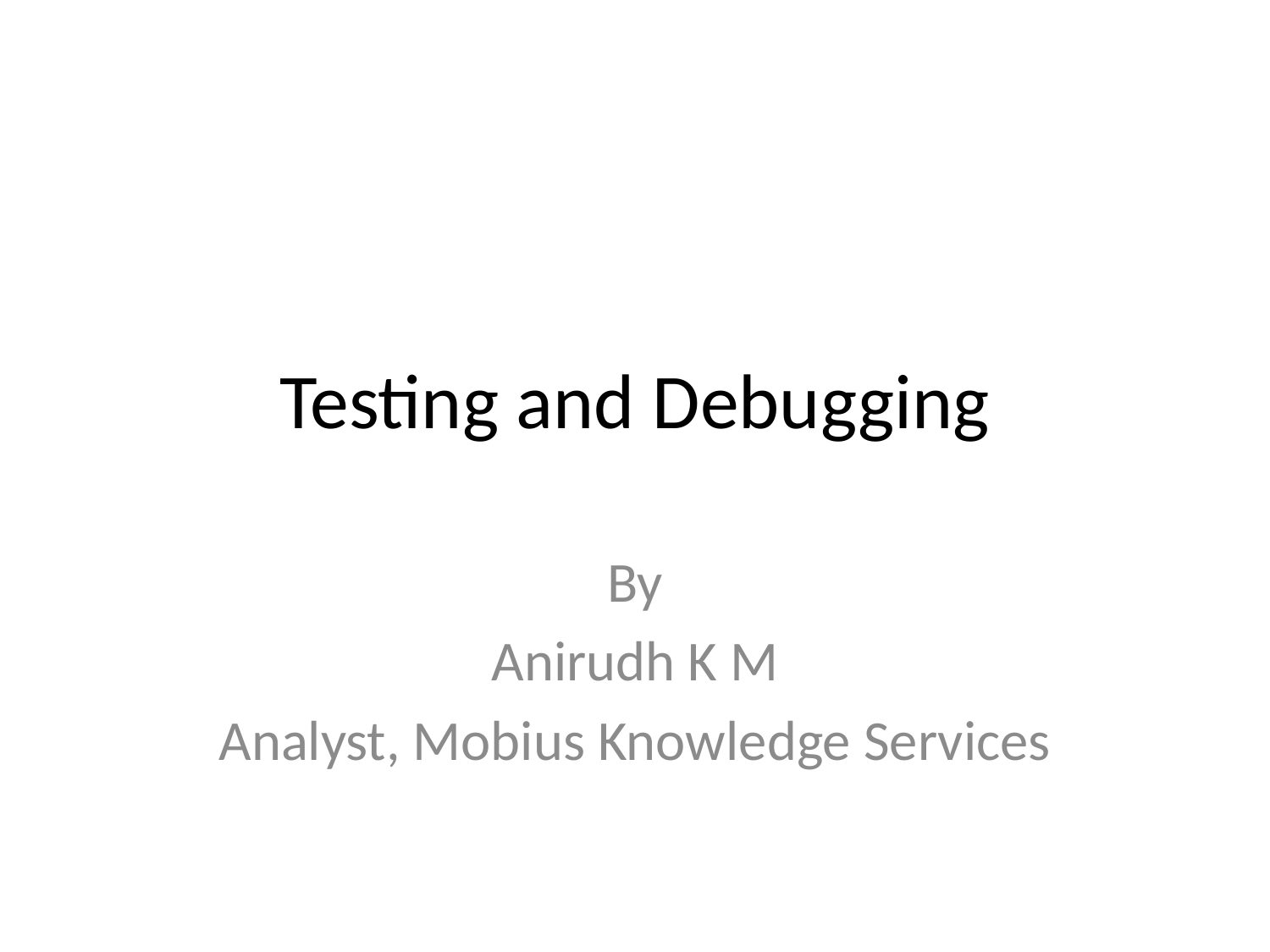

# Testing and Debugging
By
Anirudh K M
Analyst, Mobius Knowledge Services